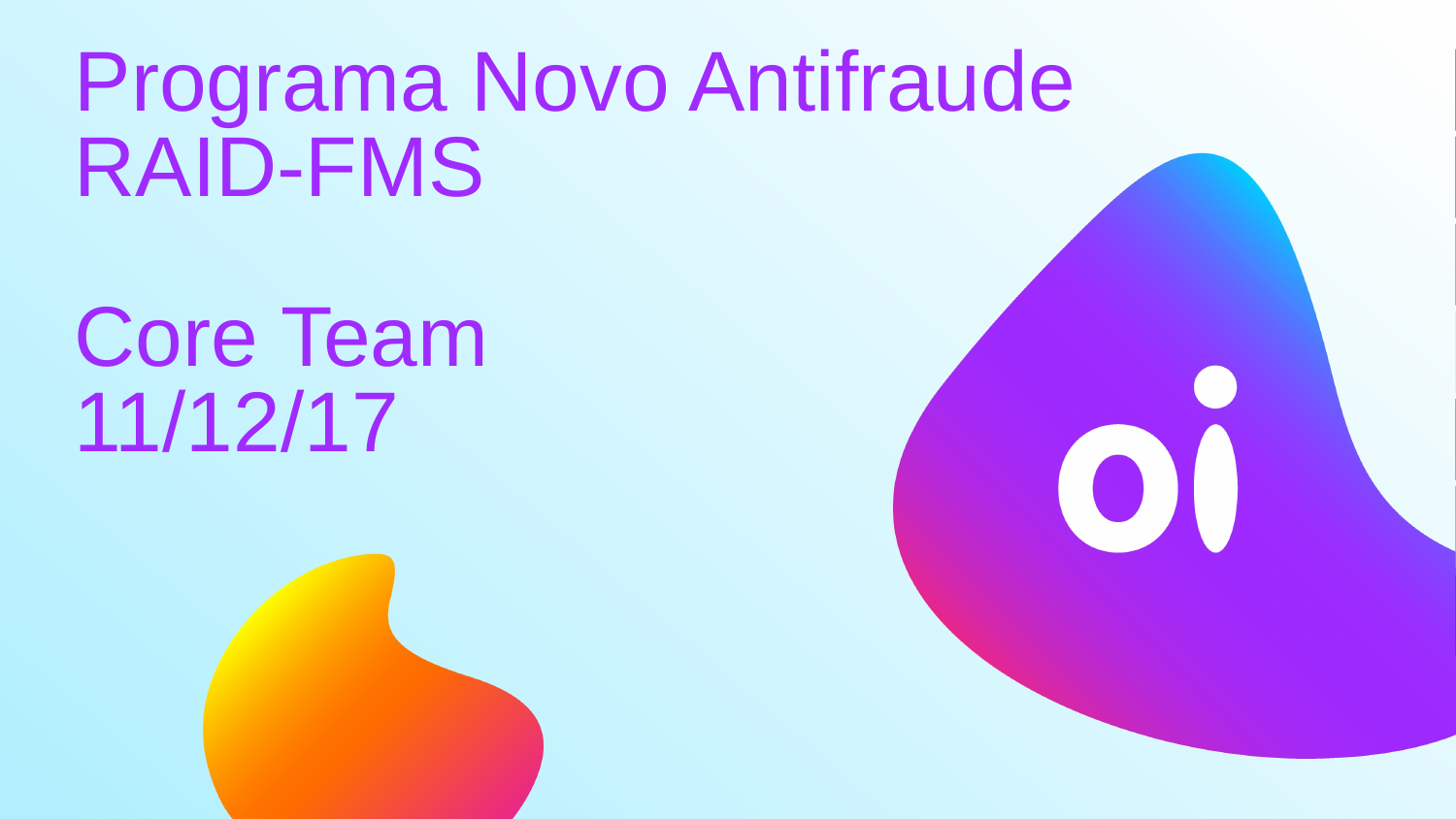

# Programa Novo Antifraude RAID-FMS Core Team 11/12/17